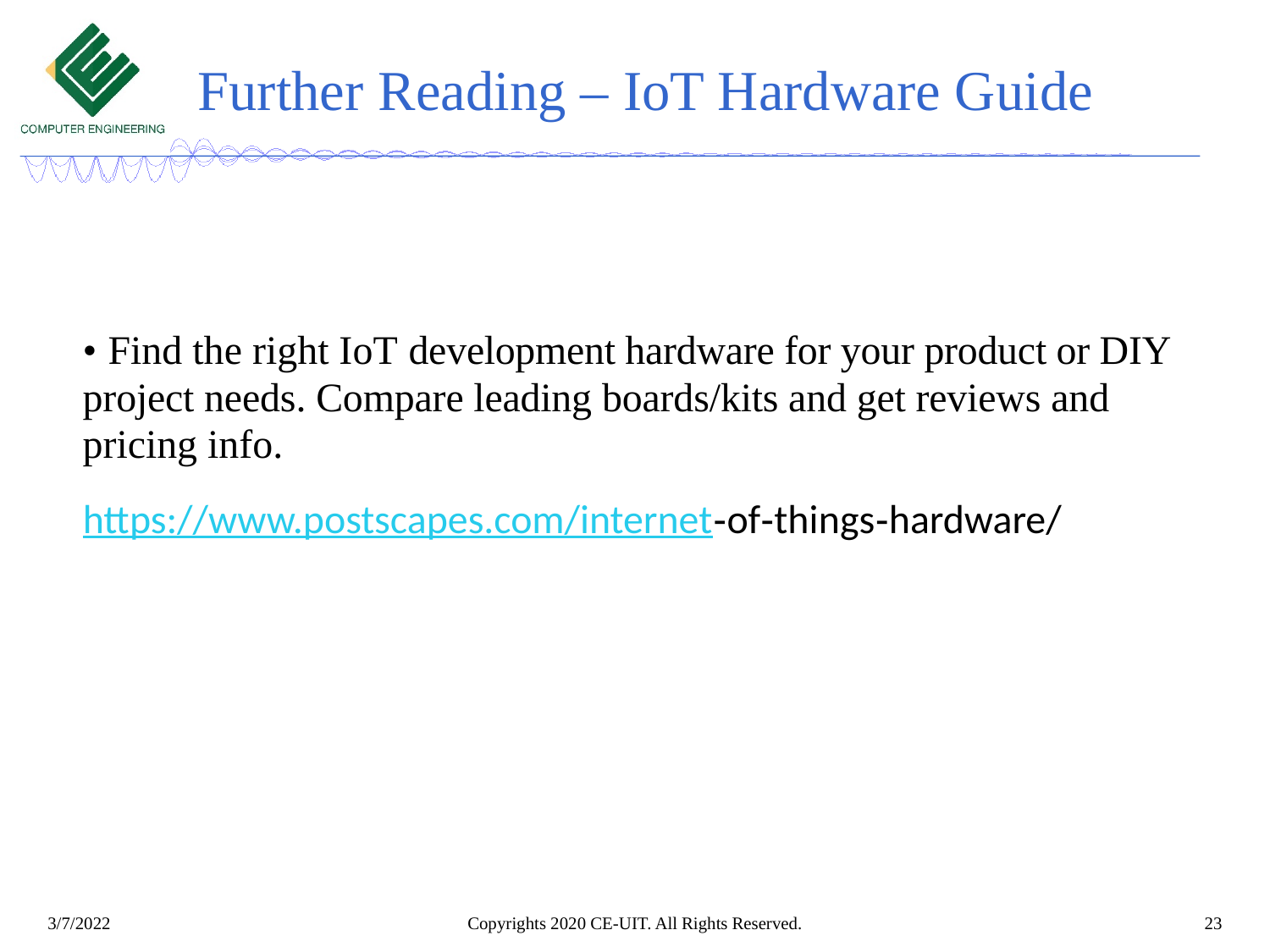

# Further Reading – IoT Hardware Guide
• Find the right IoT development hardware for your product or DIY project needs. Compare leading boards/kits and get reviews and pricing info.
https://www.postscapes.com/internet‐of‐things‐hardware/
Copyrights 2020 CE-UIT. All Rights Reserved.
23
3/7/2022